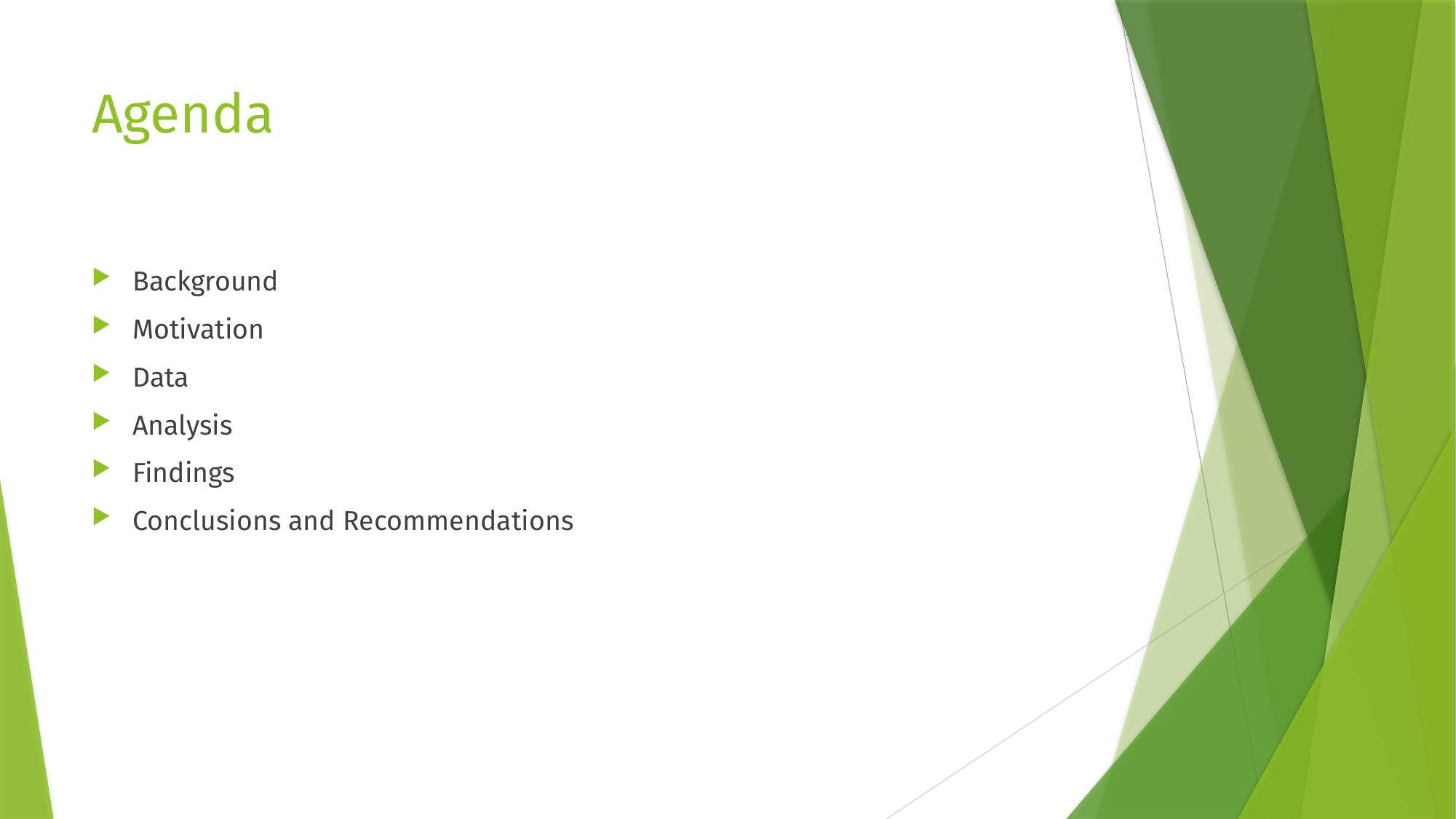

# Agenda
Background
Motivation
Data
Analysis
Findings
Conclusions and Recommendations